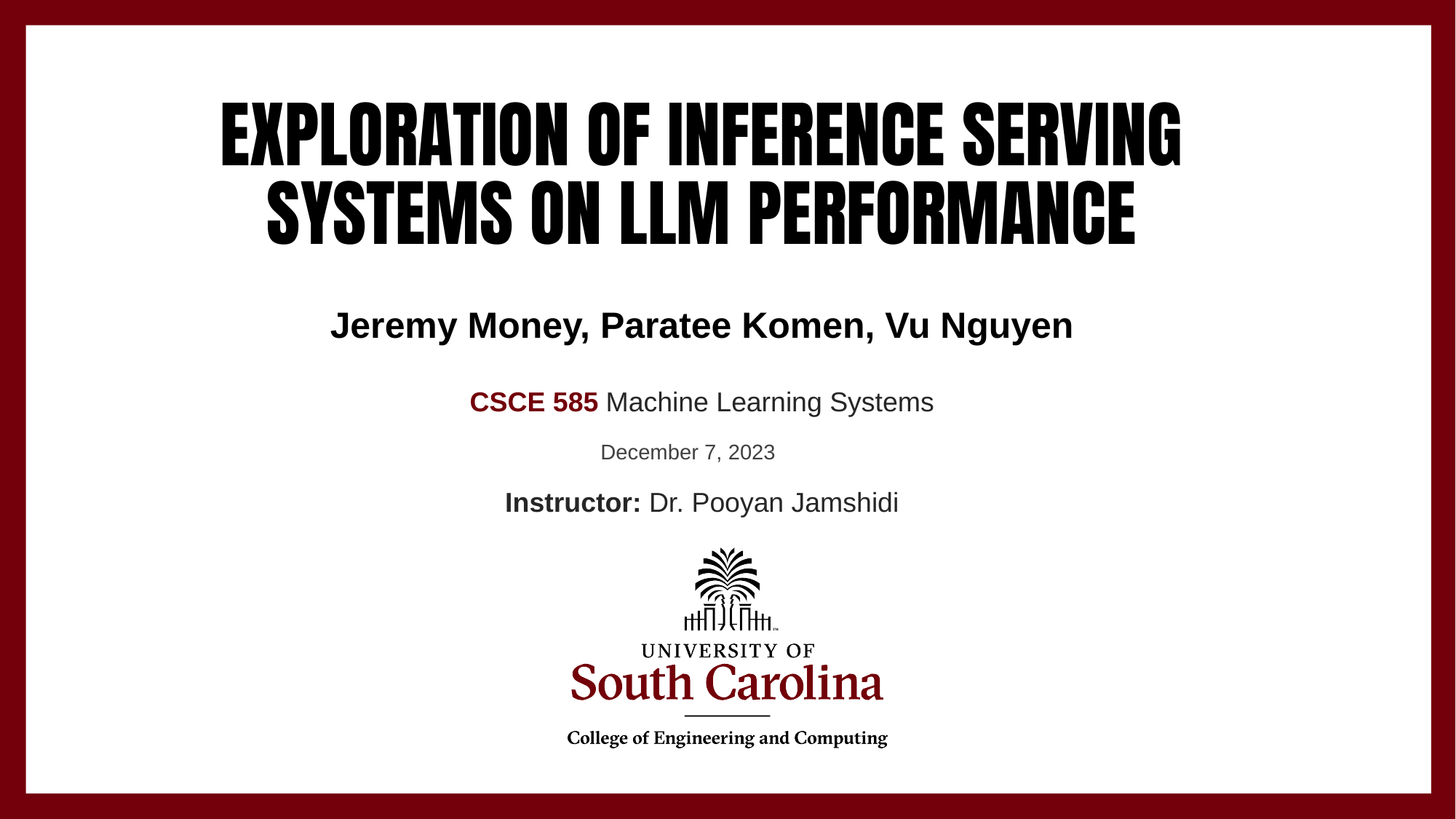

# Exploration of inference serving systems on LLM performance
Jeremy Money, Paratee Komen, Vu Nguyen
CSCE 585 Machine Learning Systems
December 7, 2023
Instructor: Dr. Pooyan Jamshidi